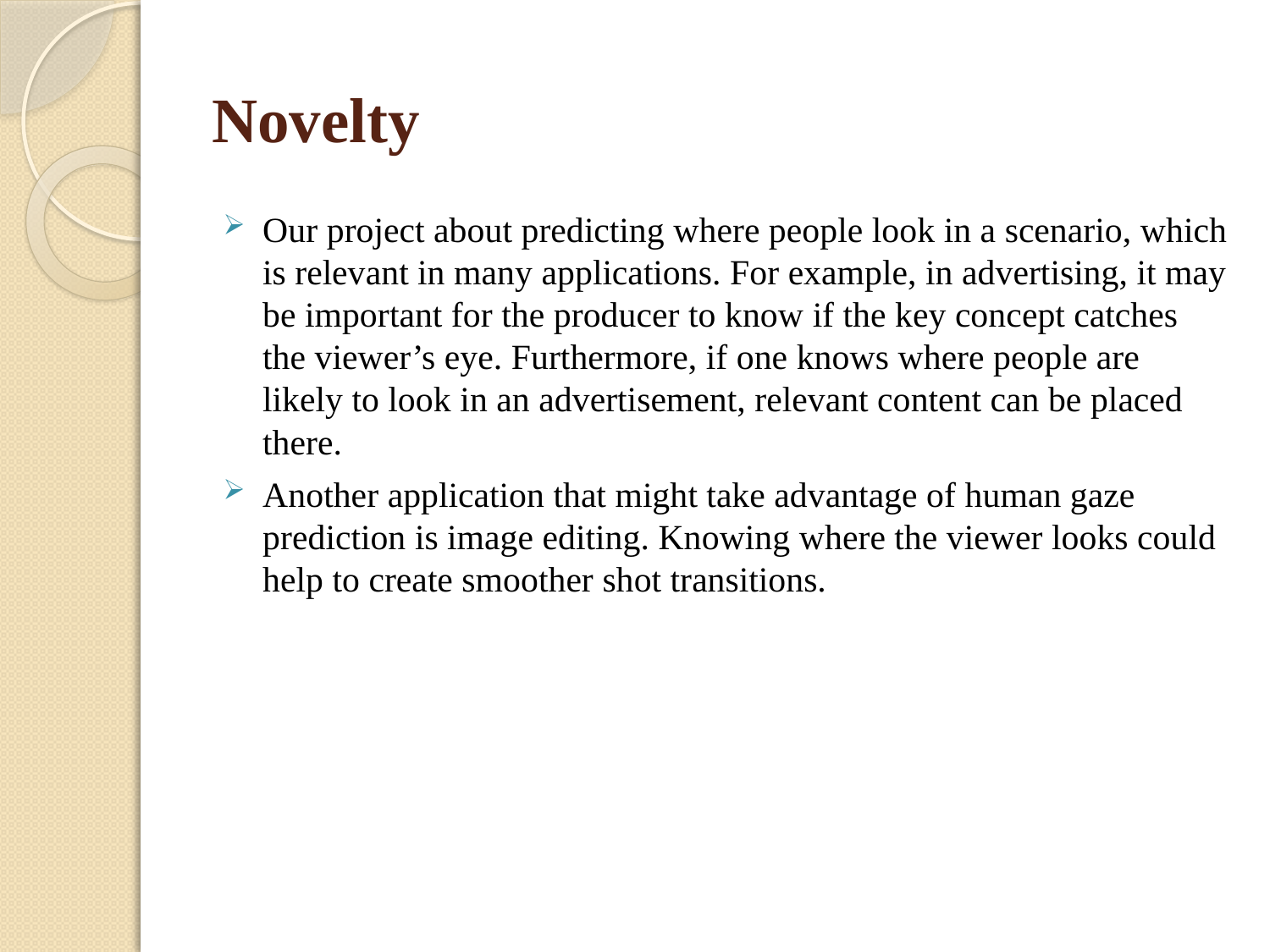

# Novelty
Our project about predicting where people look in a scenario, which is relevant in many applications. For example, in advertising, it may be important for the producer to know if the key concept catches the viewer’s eye. Furthermore, if one knows where people are likely to look in an advertisement, relevant content can be placed there.
Another application that might take advantage of human gaze prediction is image editing. Knowing where the viewer looks could help to create smoother shot transitions.